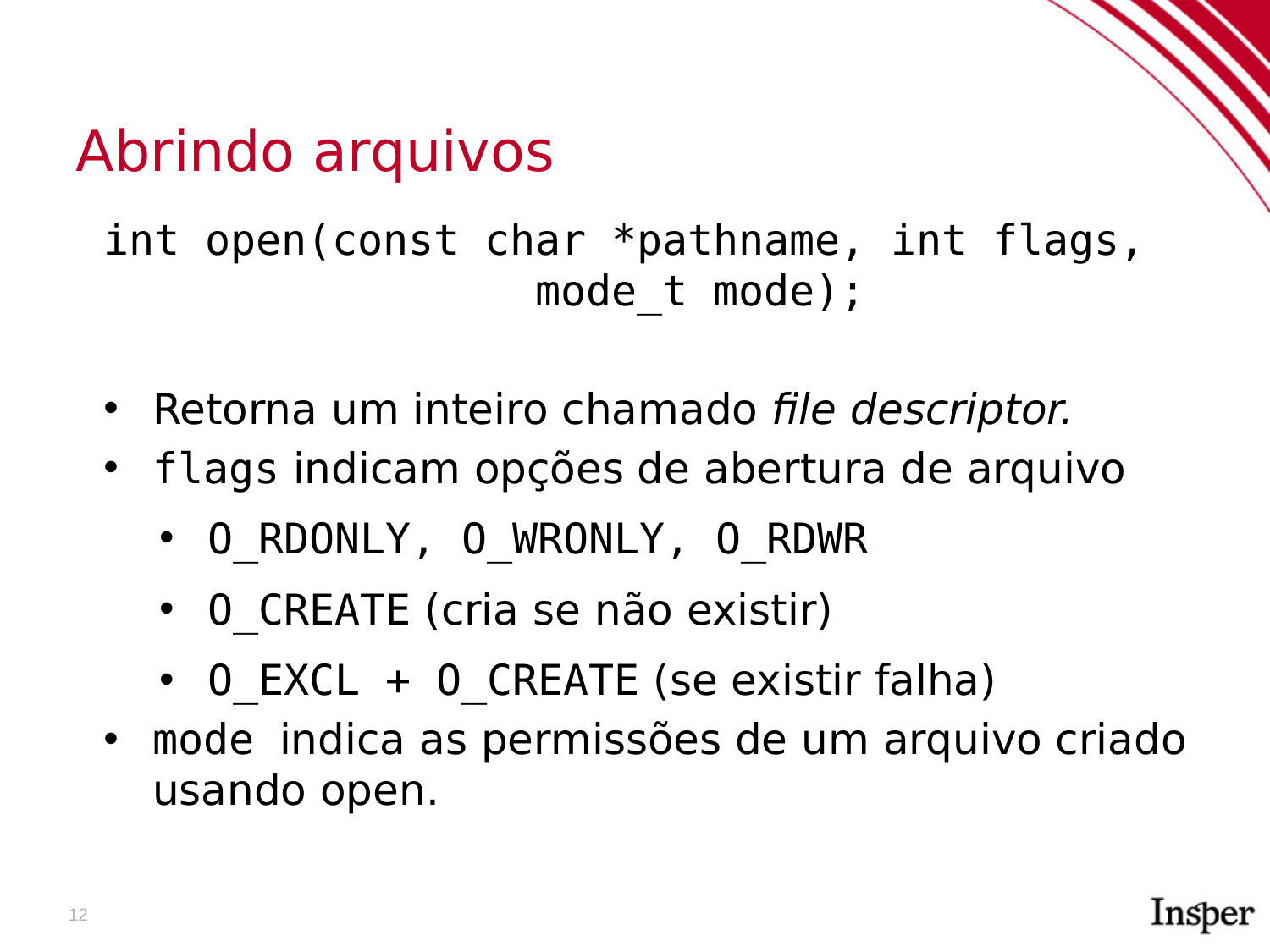

Abrindo arquivos
int open(const char *pathname, int flags, 			  mode_t mode);

Retorna um inteiro chamado file descriptor.
flags indicam opções de abertura de arquivo
O_RDONLY, O_WRONLY, O_RDWR
O_CREATE (cria se não existir)
O_EXCL + O_CREATE (se existir falha)
mode indica as permissões de um arquivo criado usando open.

12